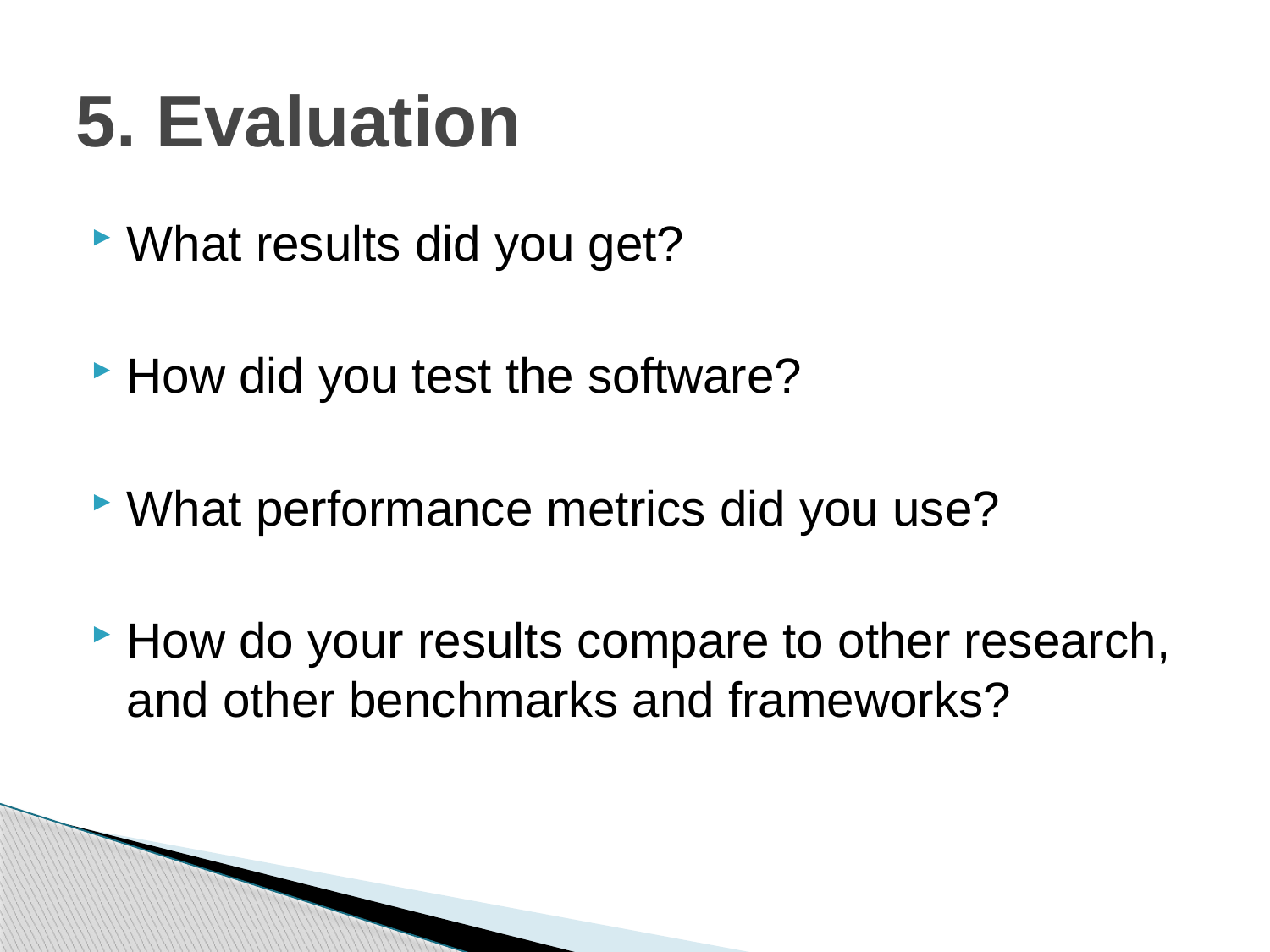

# 5. Evaluation
What results did you get?

How did you test the software?

What performance metrics did you use?

How do your results compare to other research, and other benchmarks and frameworks?